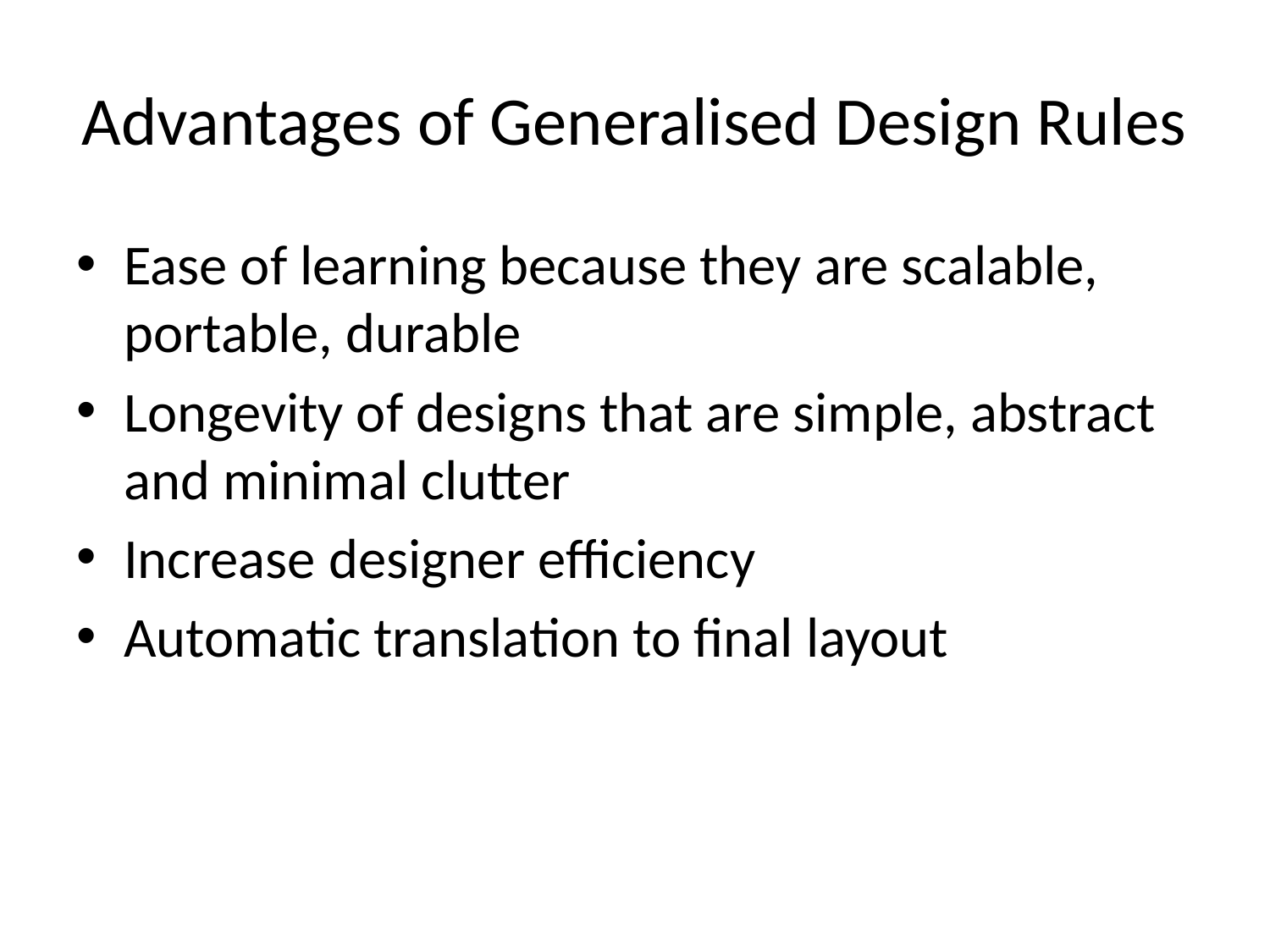

# Advantages of Generalised Design Rules
Ease of learning because they are scalable, portable, durable
Longevity of designs that are simple, abstract and minimal clutter
Increase designer efficiency
Automatic translation to final layout